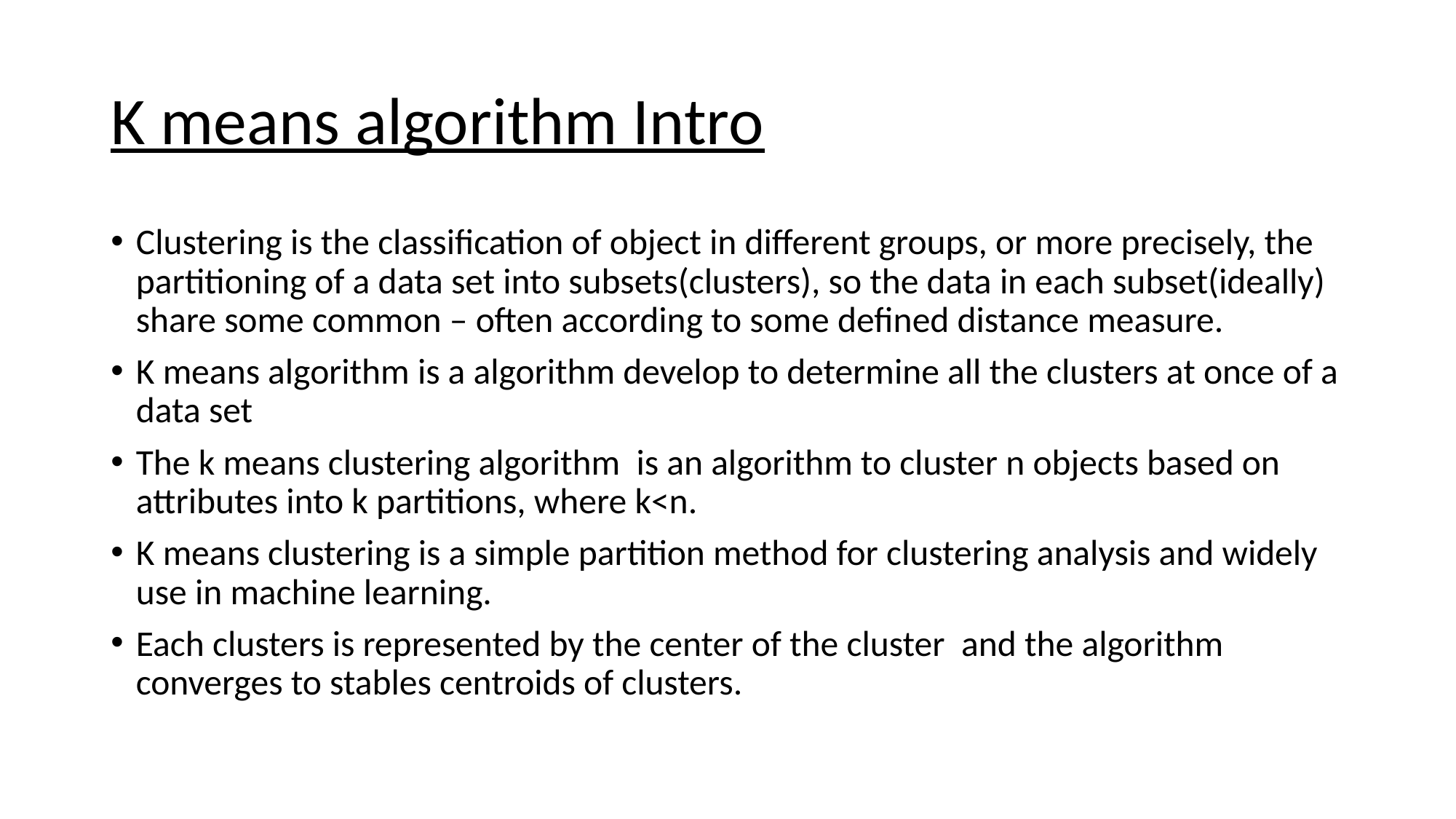

# K means algorithm Intro
Clustering is the classification of object in different groups, or more precisely, the partitioning of a data set into subsets(clusters), so the data in each subset(ideally) share some common – often according to some defined distance measure.
K means algorithm is a algorithm develop to determine all the clusters at once of a data set
The k means clustering algorithm  is an algorithm to cluster n objects based on attributes into k partitions, where k<n.
K means clustering is a simple partition method for clustering analysis and widely use in machine learning.
Each clusters is represented by the center of the cluster  and the algorithm  converges to stables centroids of clusters.